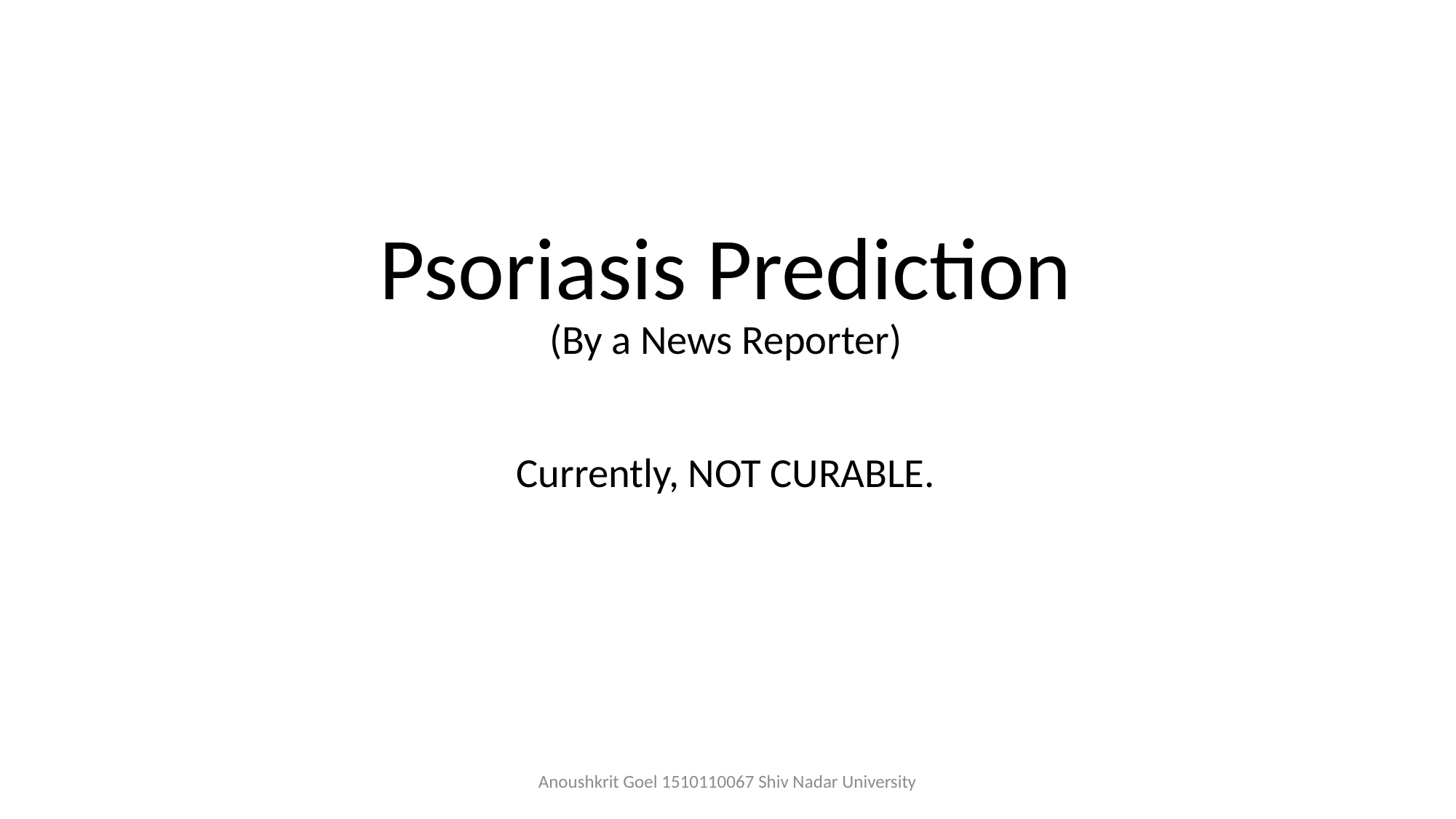

# Psoriasis Prediction (By a News Reporter) Currently, NOT CURABLE.
Anoushkrit Goel 1510110067 Shiv Nadar University